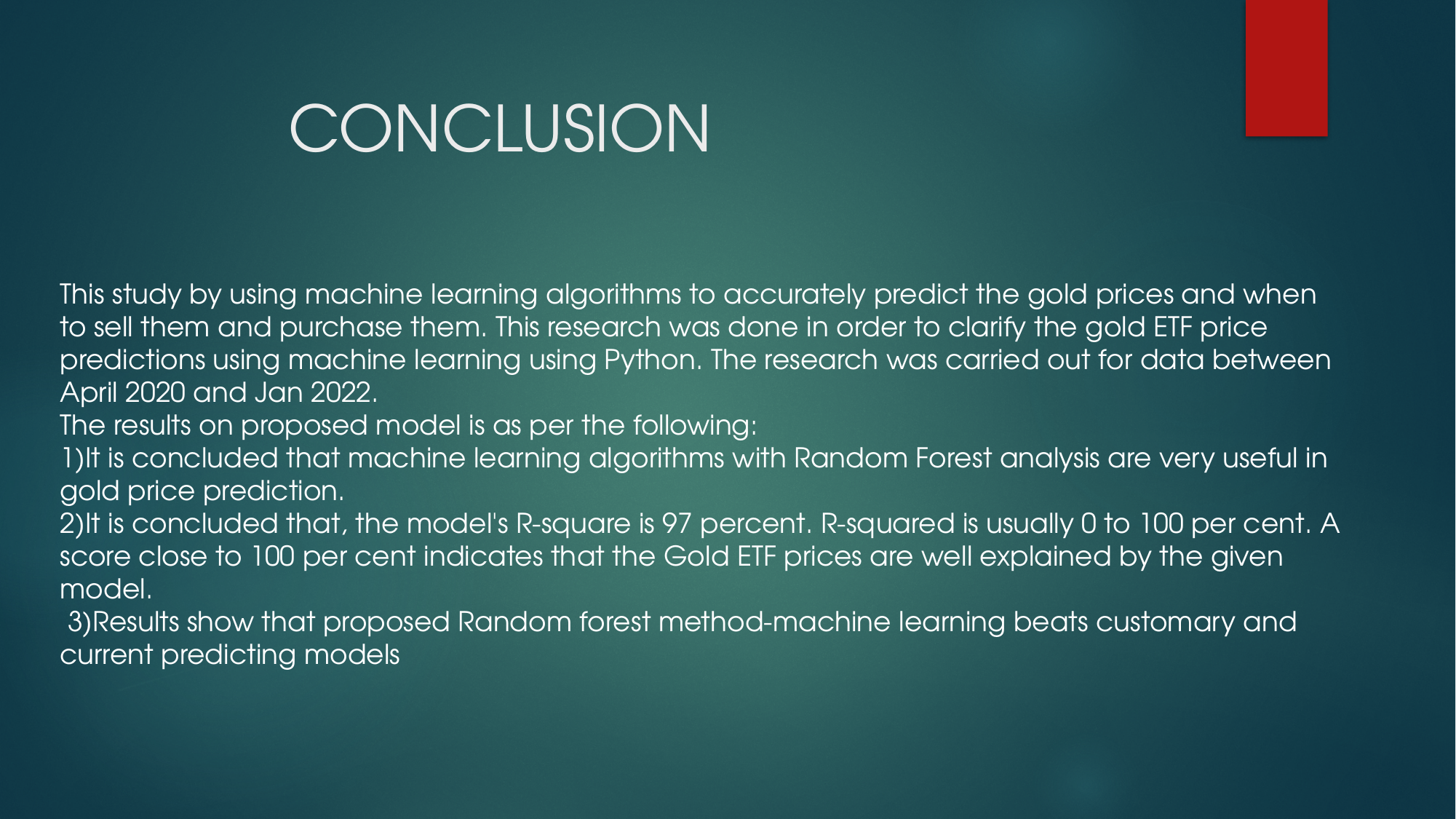

# CONCLUSION
This study by using machine learning algorithms to accurately predict the gold prices and when to sell them and purchase them. This research was done in order to clarify the gold ETF price predictions using machine learning using Python. The research was carried out for data between April 2020 and Jan 2022.
The results on proposed model is as per the following:
1)It is concluded that machine learning algorithms with Random Forest analysis are very useful in gold price prediction.
2)It is concluded that, the model's R-square is 97 percent. R-squared is usually 0 to 100 per cent. A score close to 100 per cent indicates that the Gold ETF prices are well explained by the given model.
 3)Results show that proposed Random forest method-machine learning beats customary and current predicting models